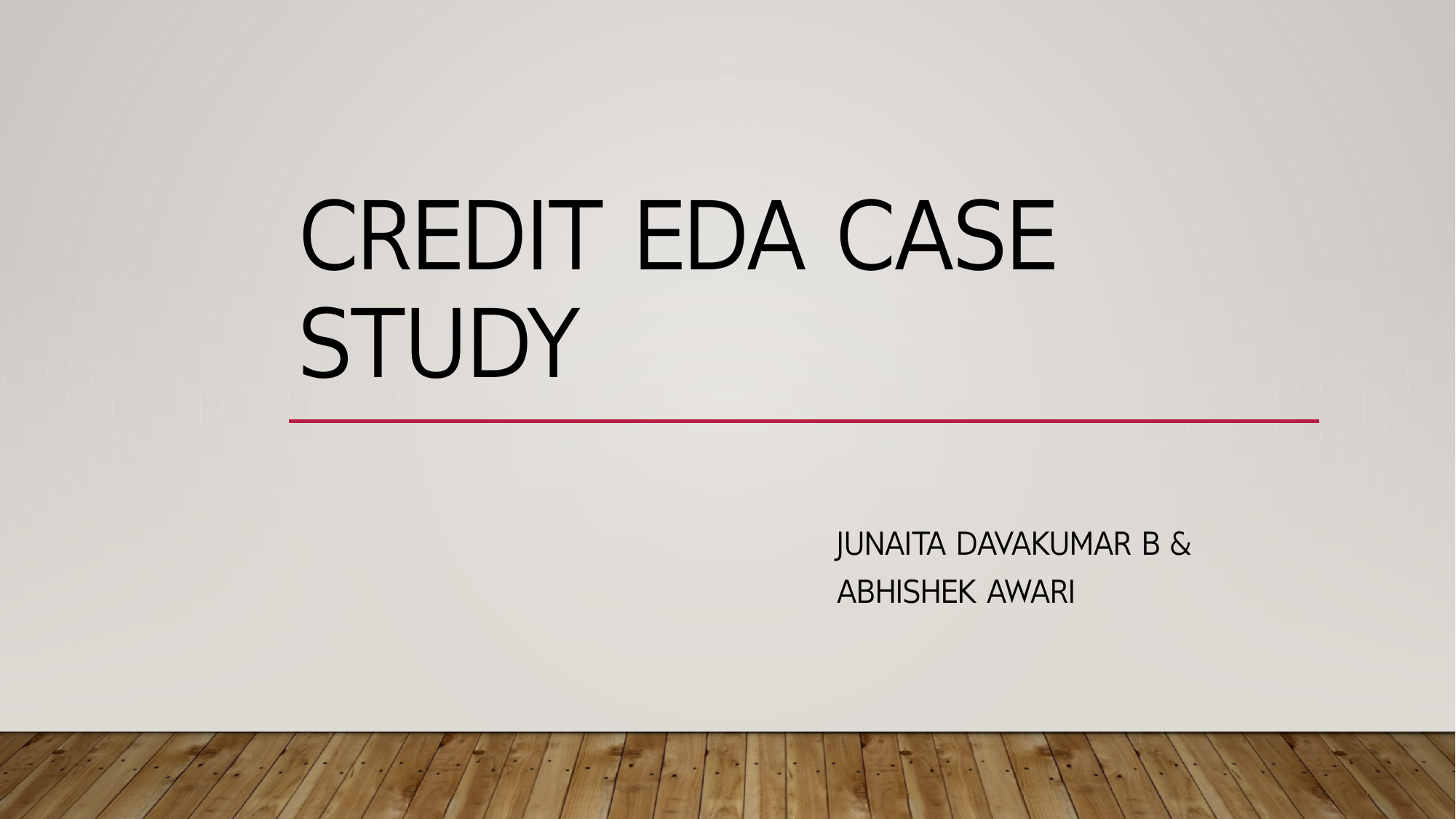

# CREDIT EDA CASE STUDY
Junaita Davakumar B & Abhishek Awari